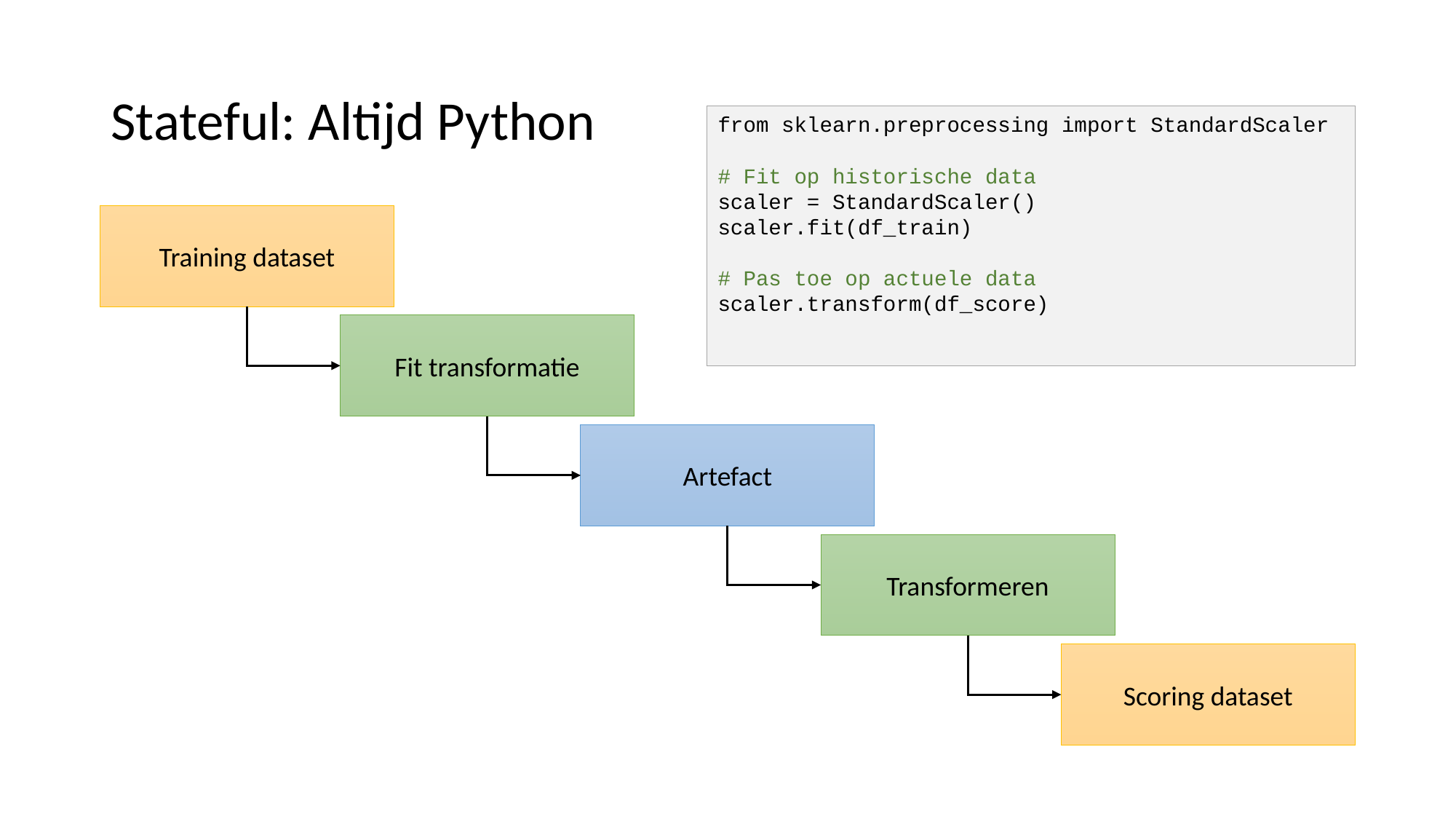

# Stateful: Altijd Python
from sklearn.preprocessing import StandardScaler

# Fit op historische data
scaler = StandardScaler()
scaler.fit(df_train)

# Pas toe op actuele data
scaler.transform(df_score)

Training dataset
Fit transformatie
Artefact
Transformeren
Scoring dataset